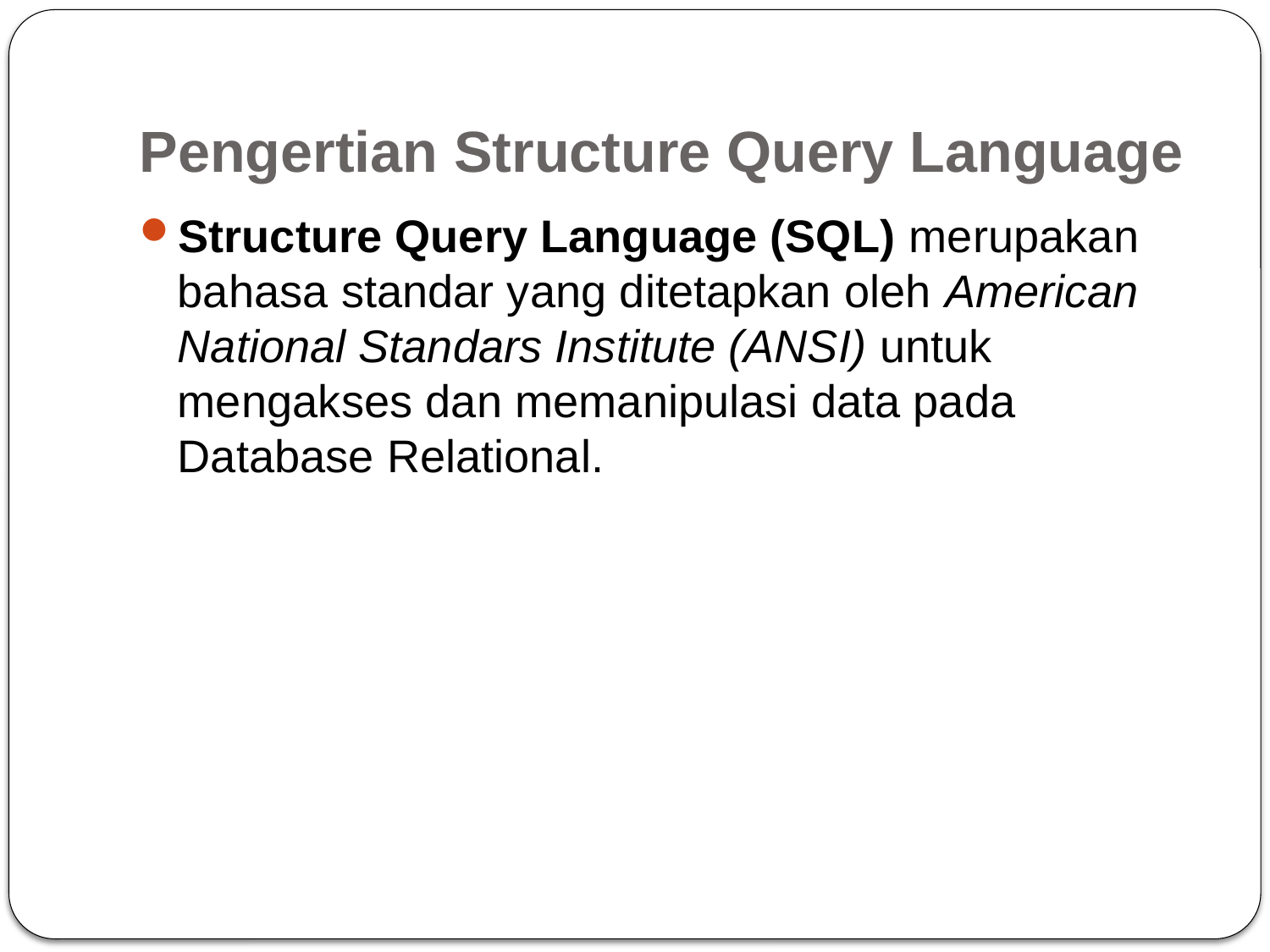

# Pengertian Structure Query Language
Structure Query Language (SQL) merupakan bahasa standar yang ditetapkan oleh American National Standars Institute (ANSI) untuk mengakses dan memanipulasi data pada Database Relational.